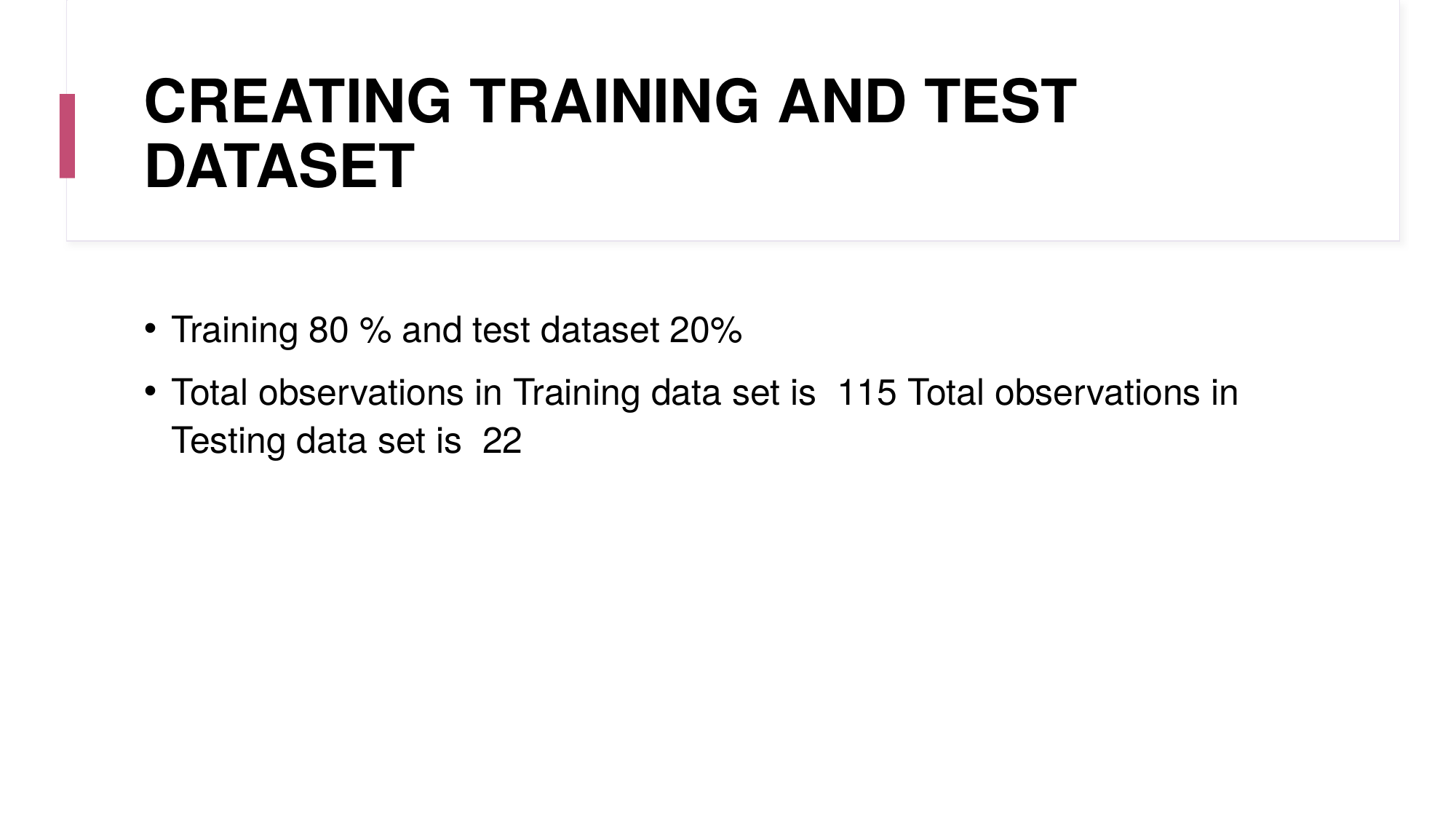

# CREATING TRAINING AND TEST DATASET
Training 80 % and test dataset 20%
Total observations in Training data set is  115 Total observations in Testing data set is  22